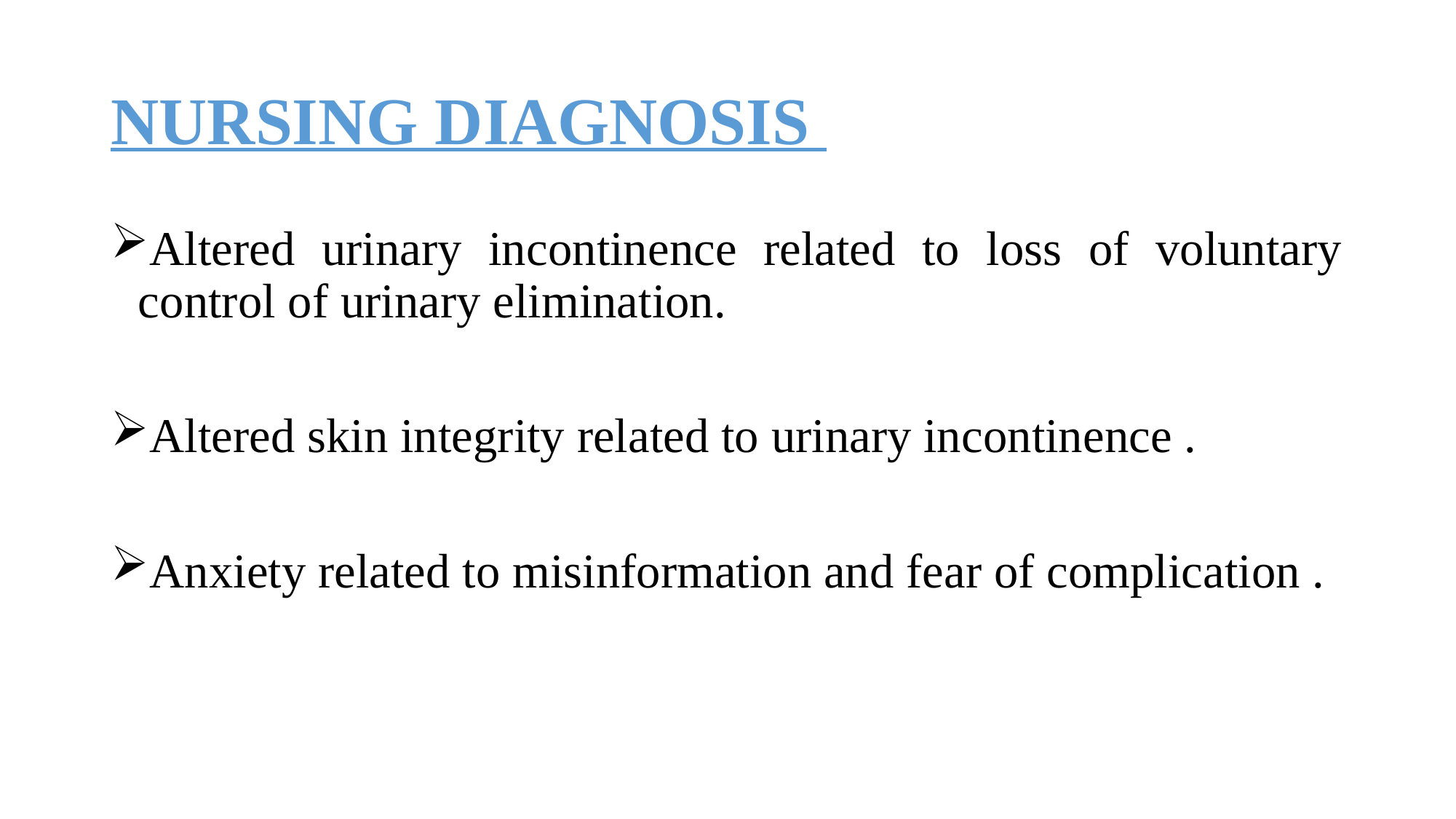

# NURSING DIAGNOSIS
Altered urinary incontinence related to loss of voluntary control of urinary elimination.

Altered skin integrity related to urinary incontinence .

Anxiety related to misinformation and fear of complication .